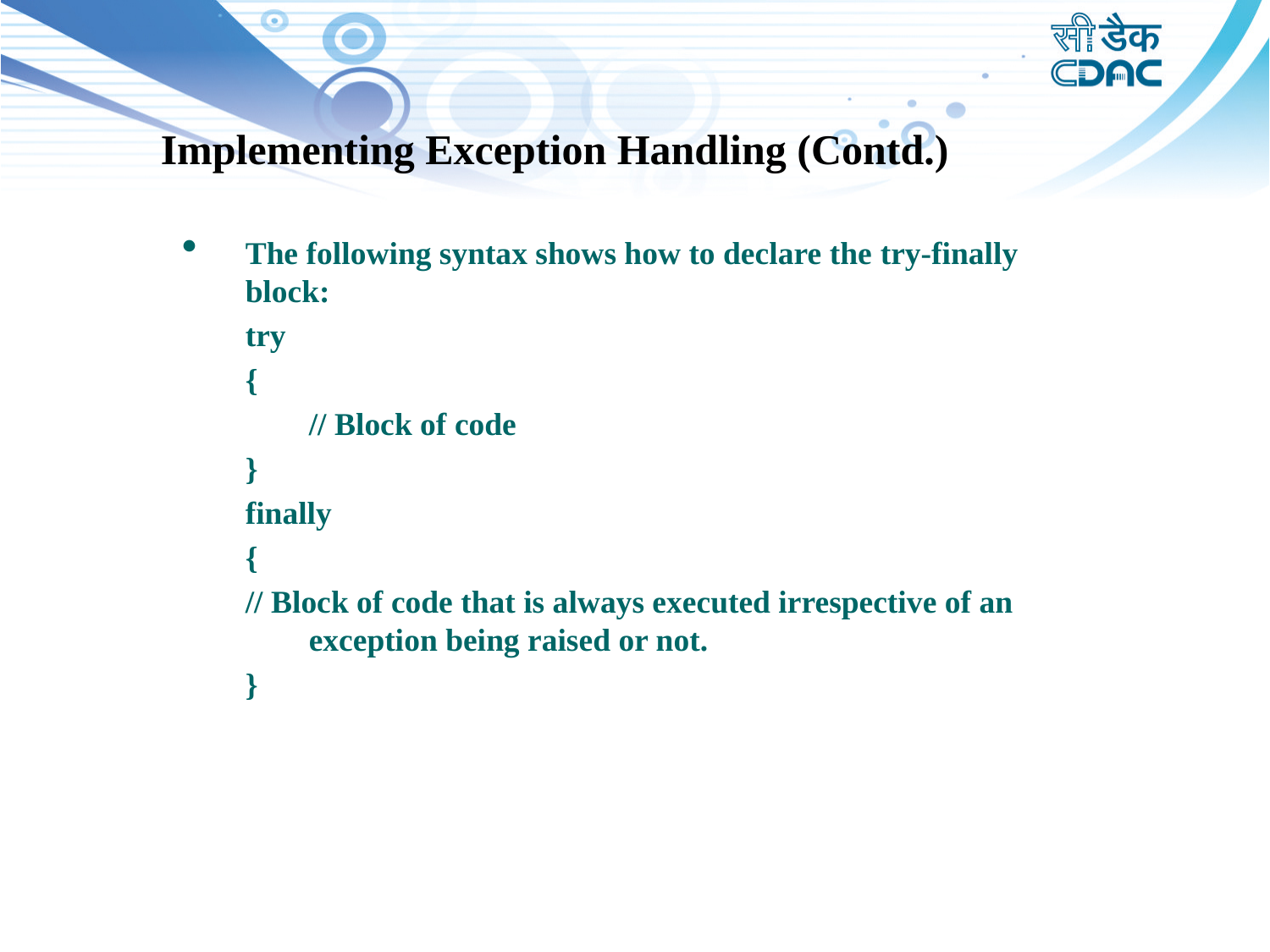

Implementing Exception Handling (Contd.)

The following syntax shows how to declare the try-finally block:
try
{
	// Block of code
}
finally
{
// Block of code that is always executed irrespective of an exception being raised or not.
}